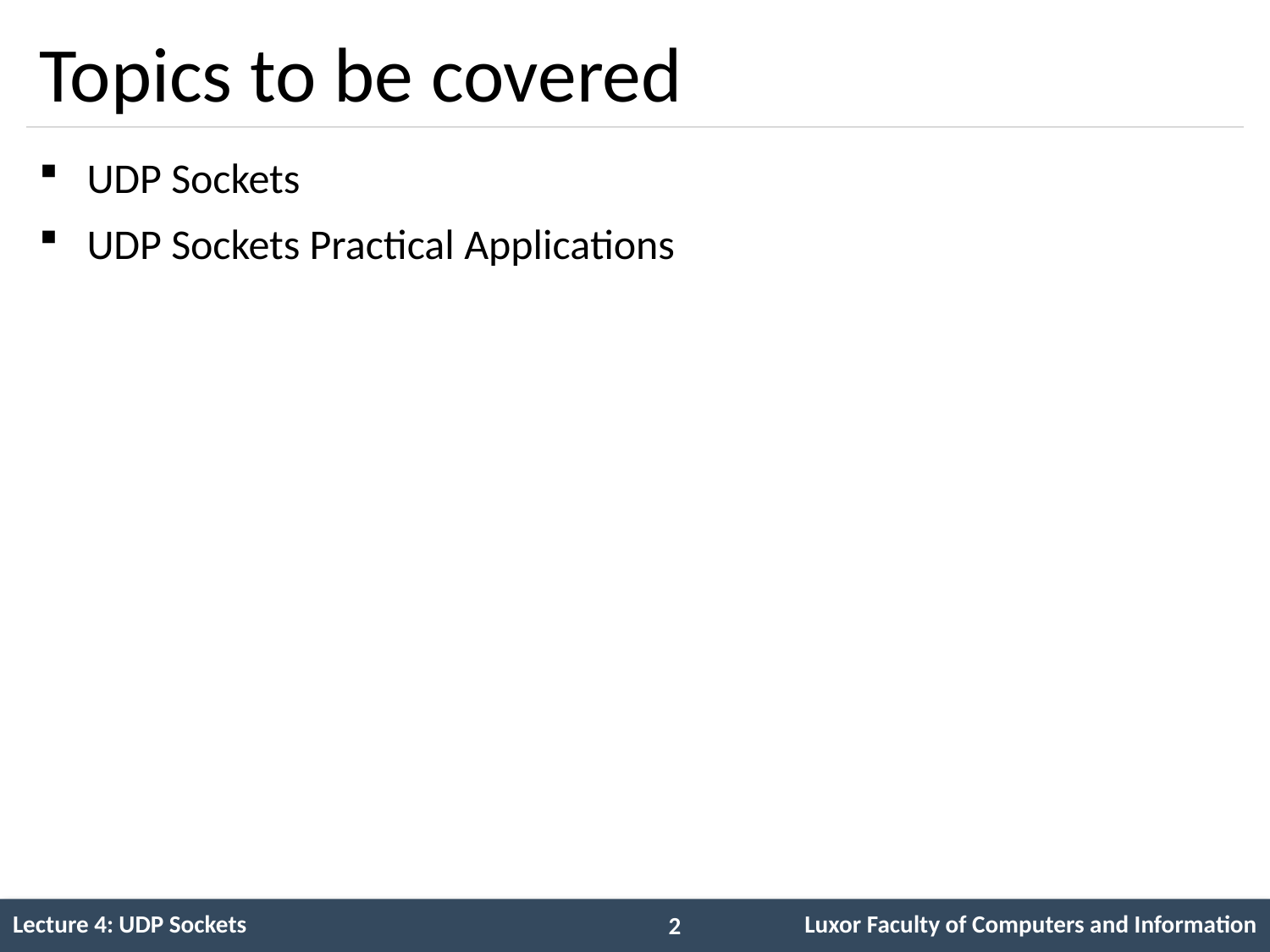

# Topics to be covered
UDP Sockets
UDP Sockets Practical Applications